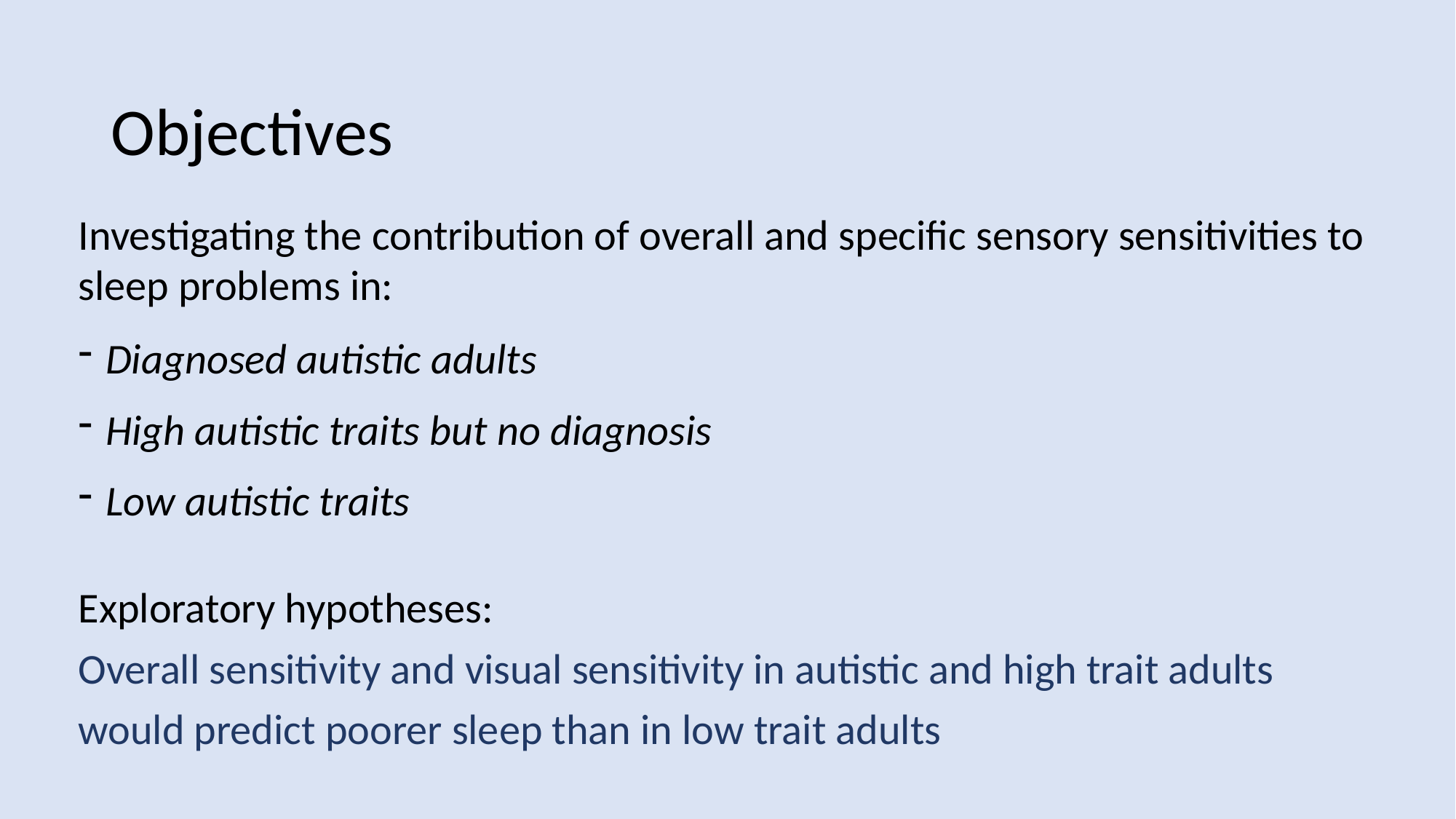

# Objectives
Investigating the contribution of overall and specific sensory sensitivities to sleep problems in:
Diagnosed autistic adults
High autistic traits but no diagnosis
Low autistic traits
Exploratory hypotheses:
Overall sensitivity and visual sensitivity in autistic and high trait adults would predict poorer sleep than in low trait adults